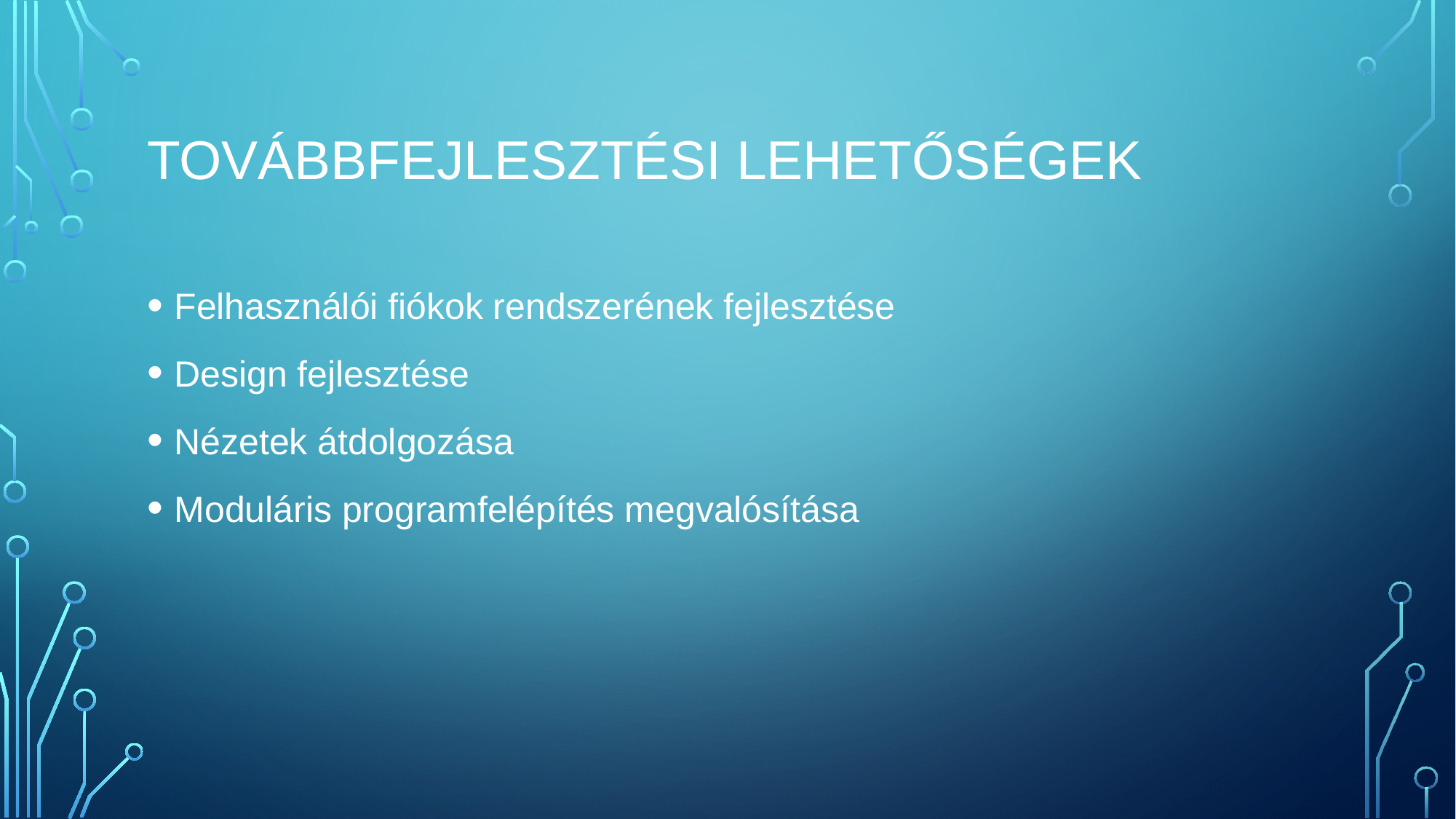

# Továbbfejlesztési lehetőségek
Felhasználói fiókok rendszerének fejlesztése
Design fejlesztése
Nézetek átdolgozása
Moduláris programfelépítés megvalósítása